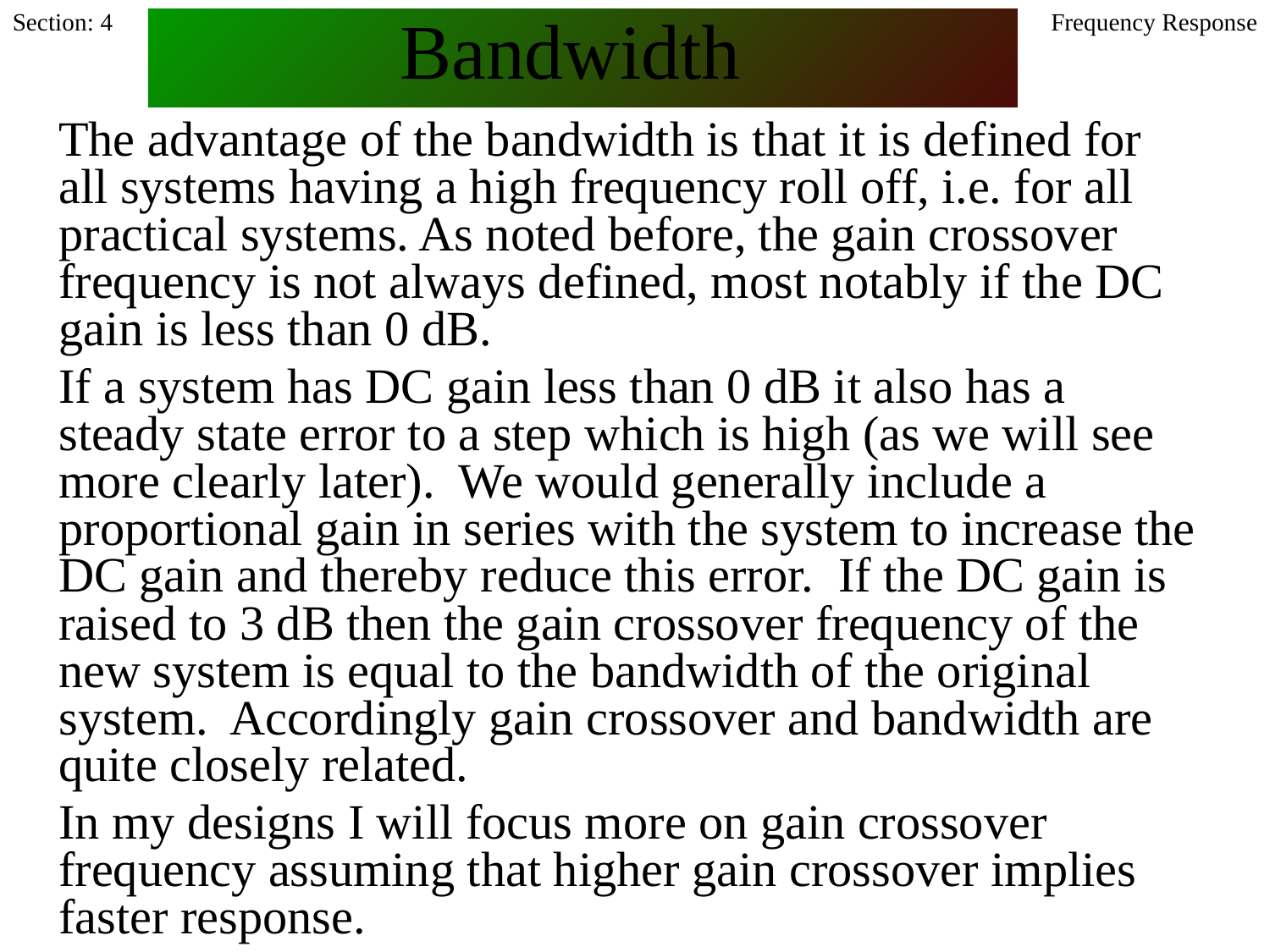

Section: 4
Frequency Response
Bandwidth

The advantage of the bandwidth is that it is defined for all systems having a high frequency roll off, i.e. for all practical systems. As noted before, the gain crossover frequency is not always defined, most notably if the DC gain is less than 0 dB.
If a system has DC gain less than 0 dB it also has a steady state error to a step which is high (as we will see more clearly later).  We would generally include a proportional gain in series with the system to increase the DC gain and thereby reduce this error.  If the DC gain is raised to 3 dB then the gain crossover frequency of the new system is equal to the bandwidth of the original system.  Accordingly gain crossover and bandwidth are quite closely related.
In my designs I will focus more on gain crossover frequency assuming that higher gain crossover implies faster response.